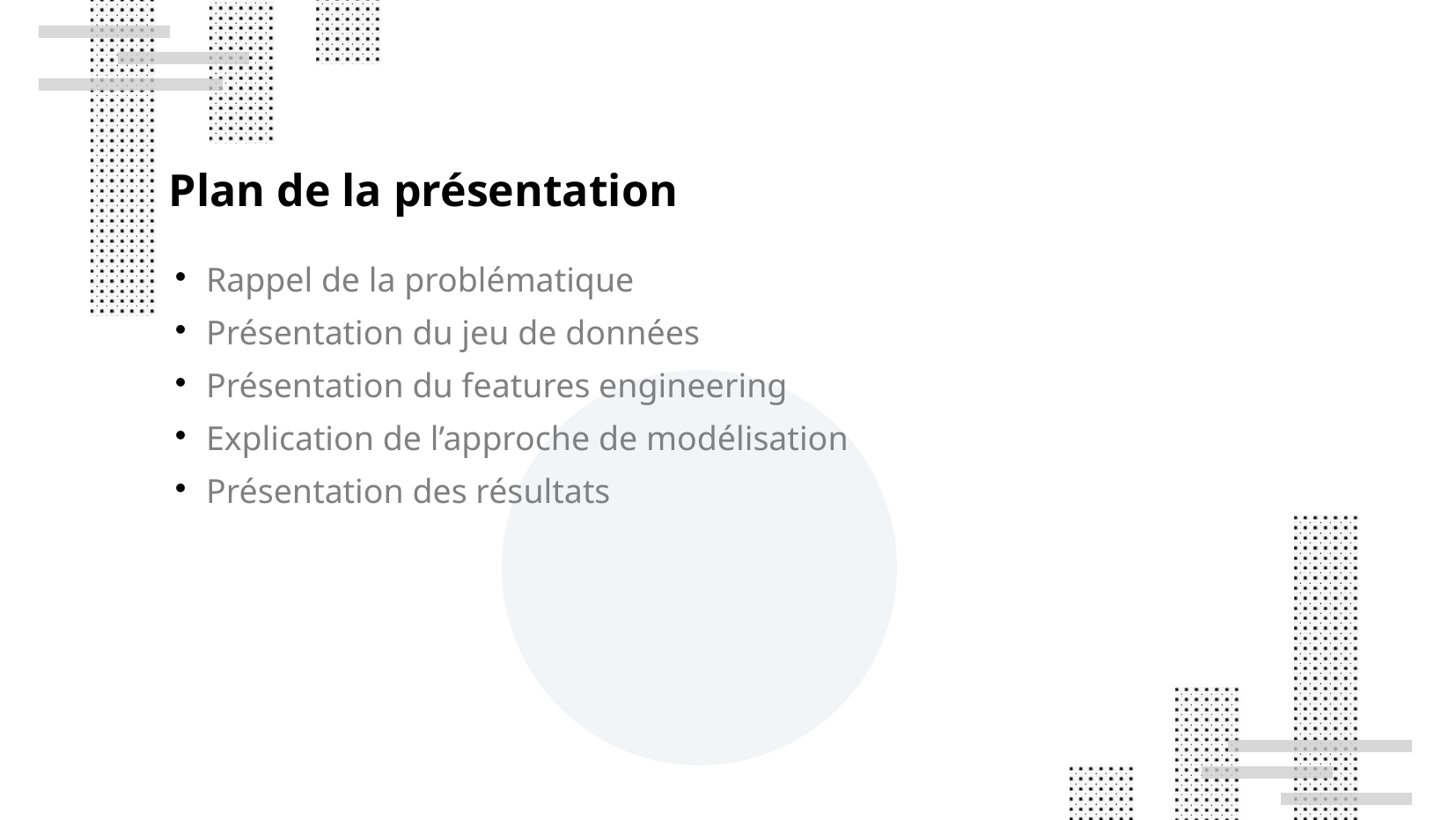

Plan de la présentation
Rappel de la problématique
Présentation du jeu de données
Présentation du features engineering
Explication de l’approche de modélisation
Présentation des résultats